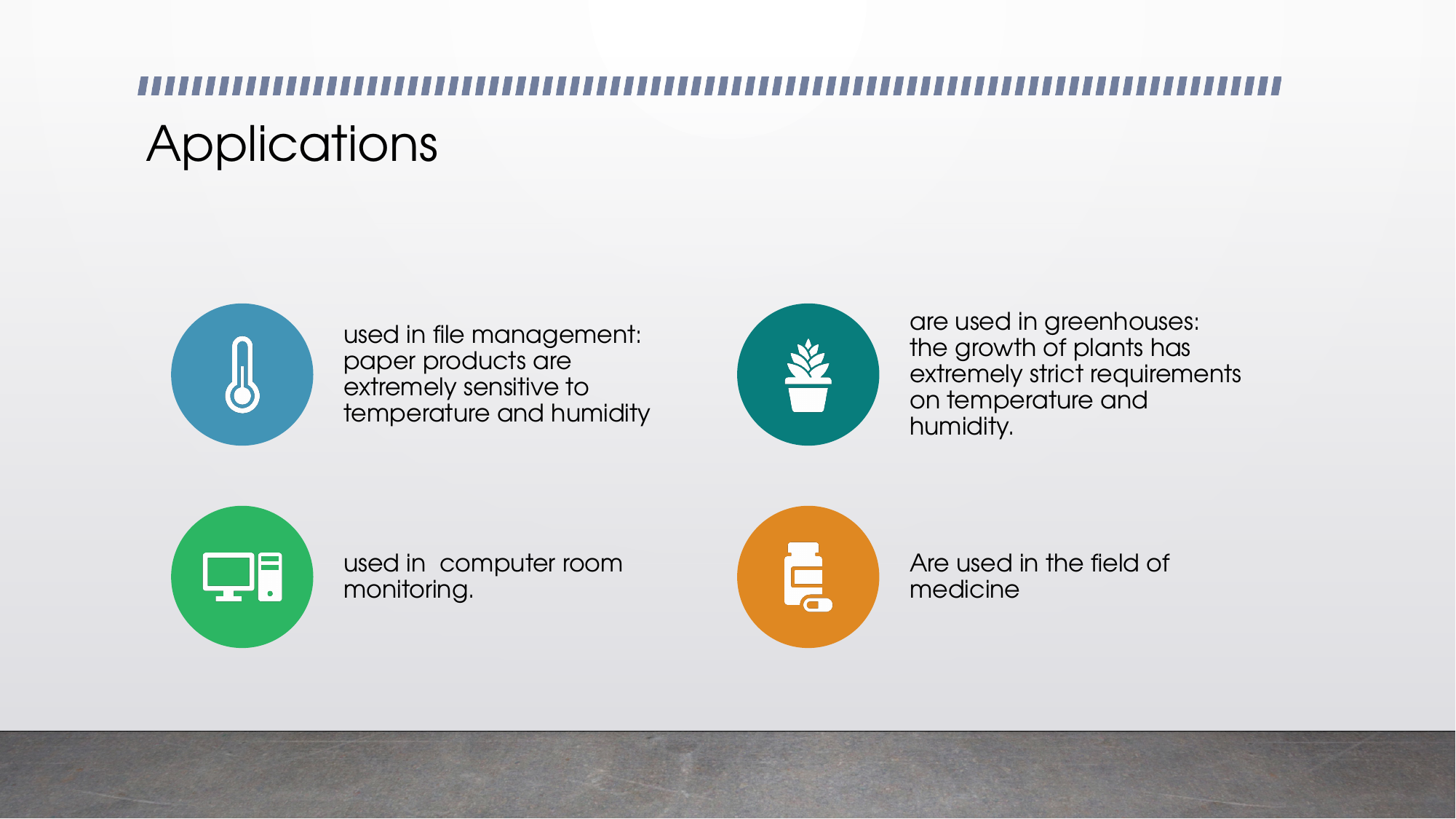

# Applications
used in file management: paper products are extremely sensitive to temperature and humidity
are used in greenhouses: the growth of plants has extremely strict requirements on temperature and humidity.
used in  computer room monitoring.
Are used in the field of medicine